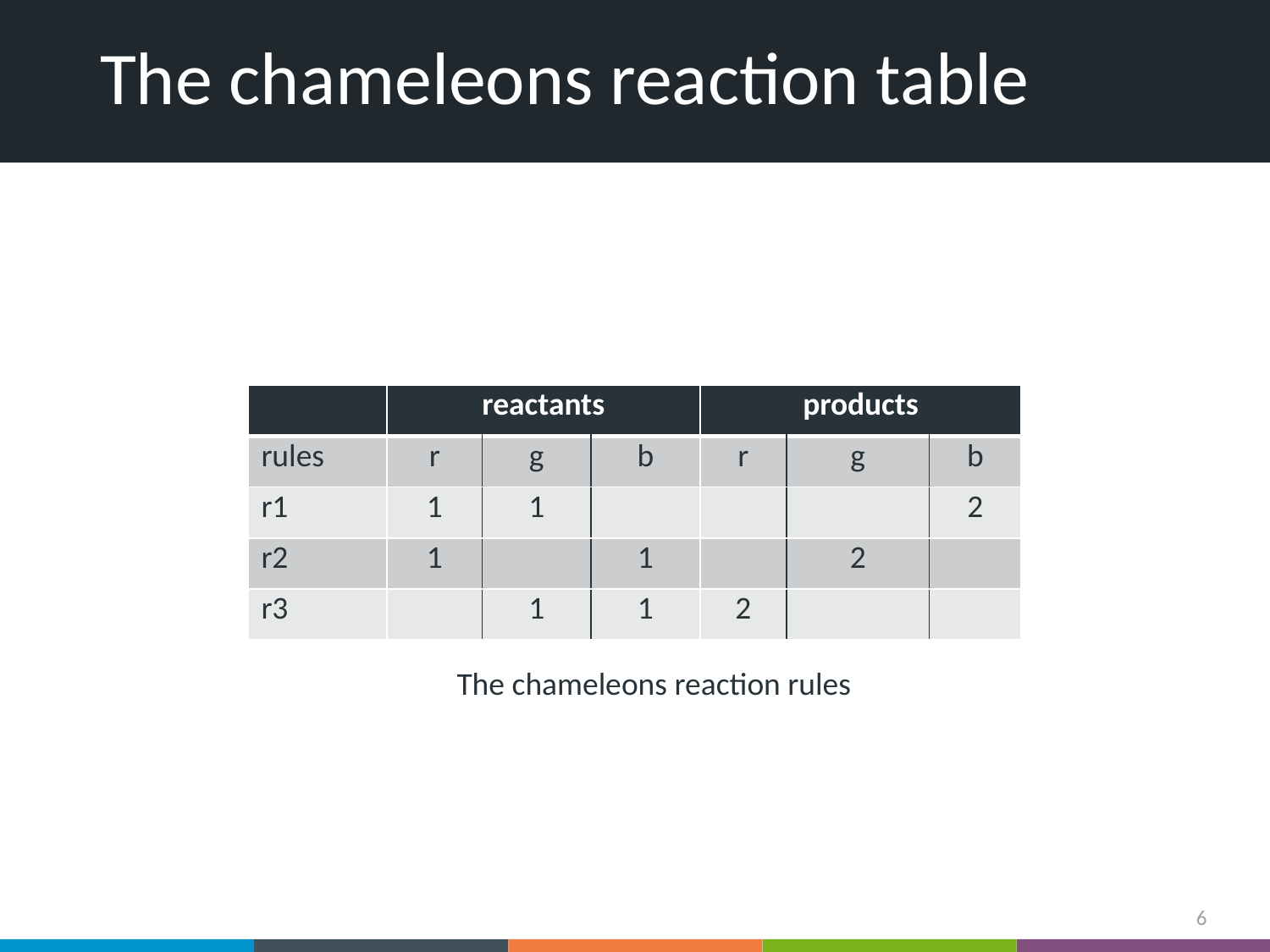

# The chameleons reaction table
|  | reactants |  |  | products |  |  |
| --- | --- | --- | --- | --- | --- | --- |
| rules | r | g | b | r | g | b |
| r1 | 1 | 1 |  |  |  | 2 |
| r2 | 1 |  | 1 |  | 2 |  |
| r3 |  | 1 | 1 | 2 |  |  |
The chameleons reaction rules
6